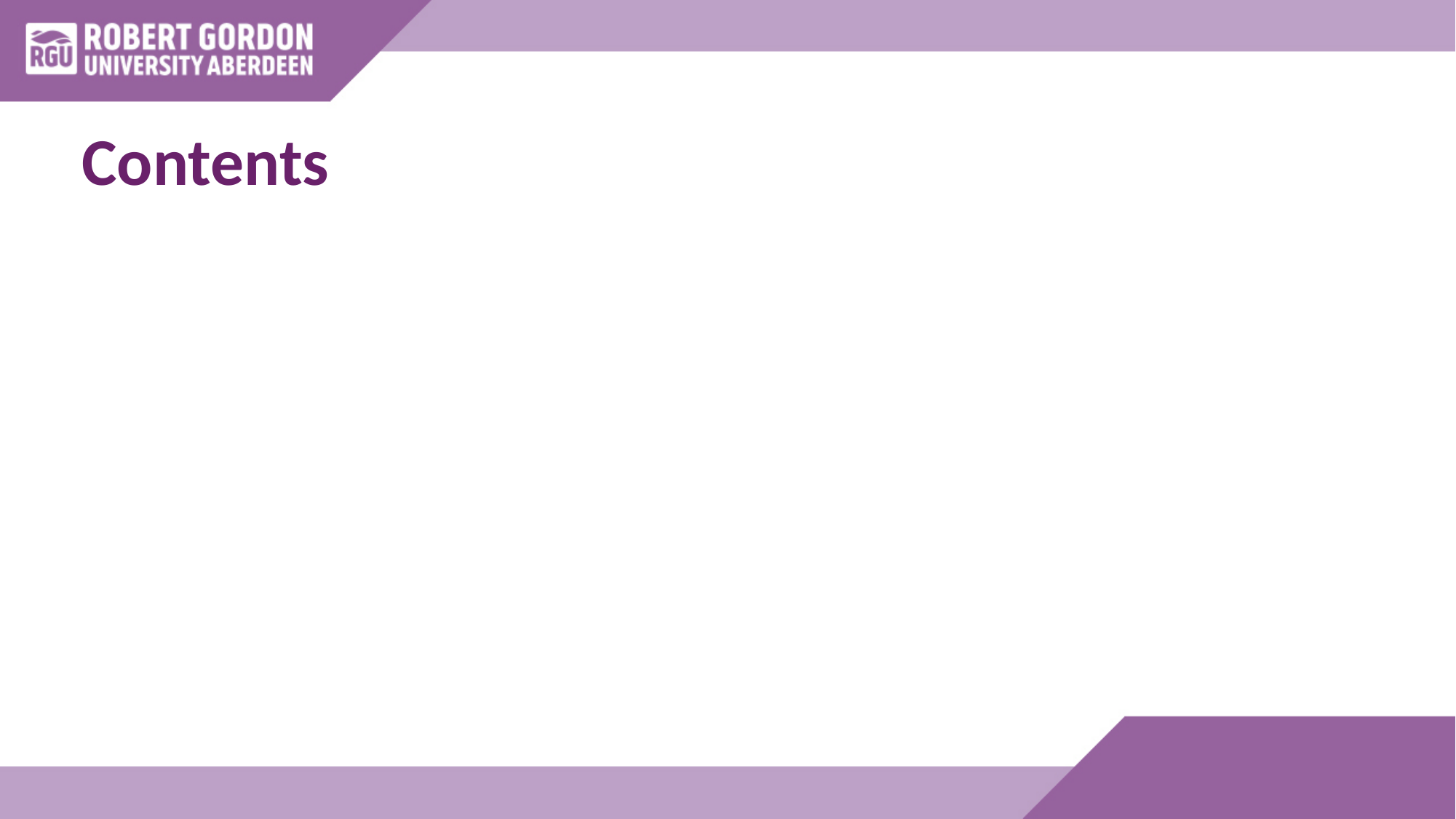

# Contents
Task 1 – biggest task. Most time consuming!
Task 2 – small – but relies on task 1 for good results.
Task 3 – minor task.
Task 4 – can be done (up to a point independently), while still using the data provided.
Grading